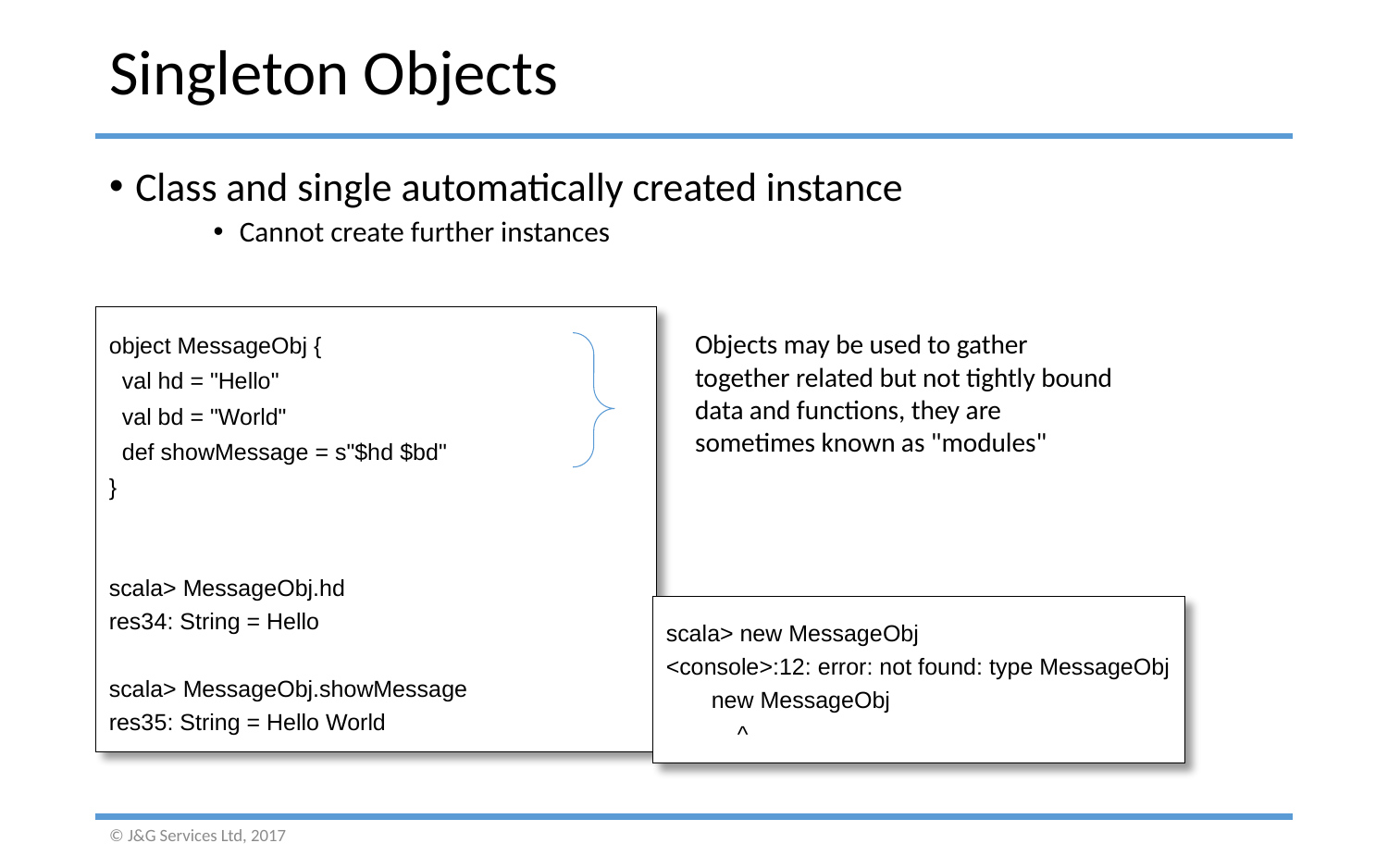

# Singleton Objects
Class and single automatically created instance
Cannot create further instances
object MessageObj {
  val hd = "Hello"
  val bd = "World"
  def showMessage = s"$hd $bd"
}

scala> MessageObj.hd
res34: String = Hello

scala> MessageObj.showMessage
res35: String = Hello World
Objects may be used to gather together related but not tightly bound data and functions, they are sometimes known as "modules"

scala> new MessageObj
<console>:12: error: not found: type MessageObj
       new MessageObj
           ^